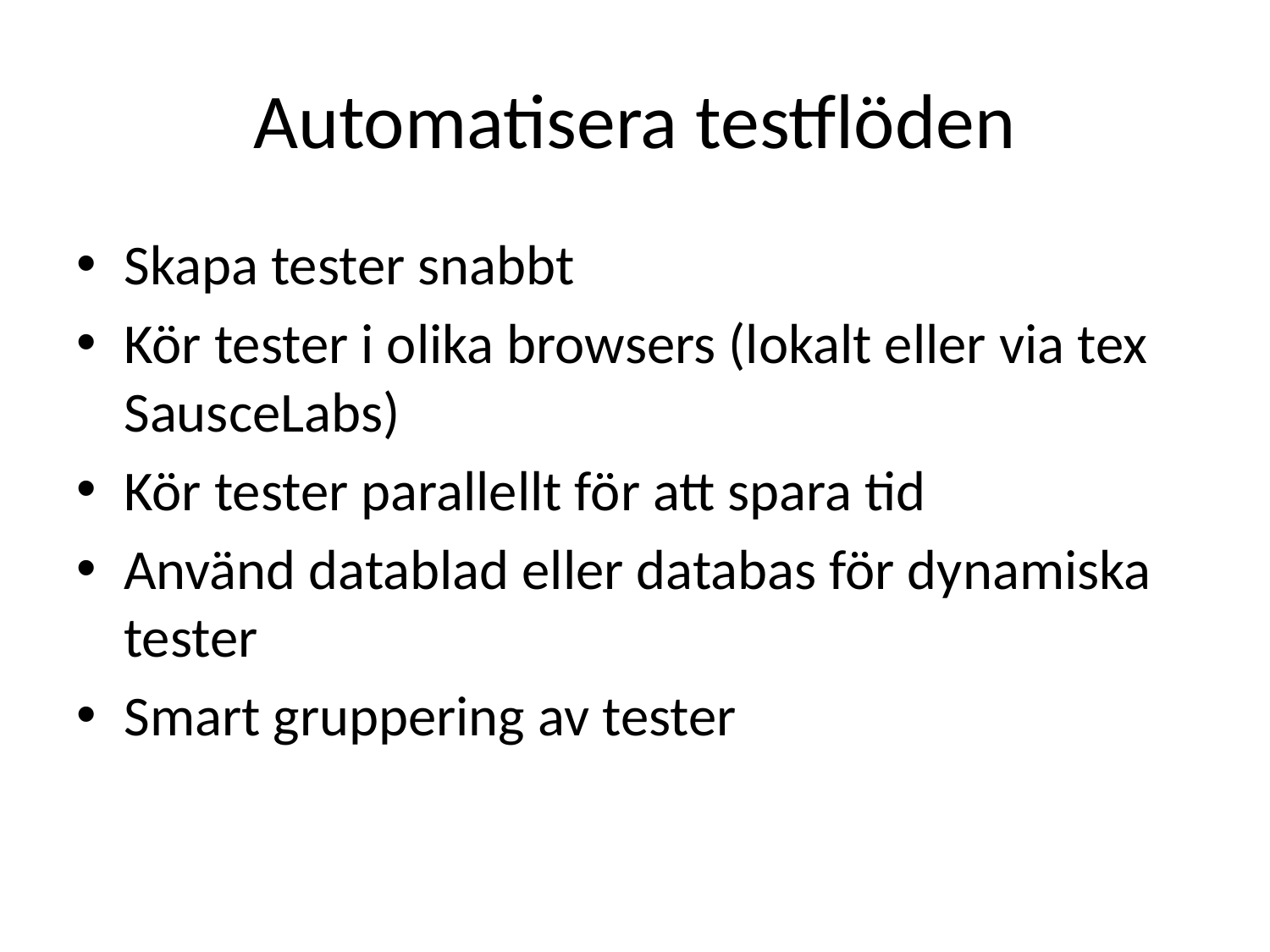

# Automatisera testflöden
Skapa tester snabbt
Kör tester i olika browsers (lokalt eller via tex SausceLabs)
Kör tester parallellt för att spara tid
Använd datablad eller databas för dynamiska tester
Smart gruppering av tester